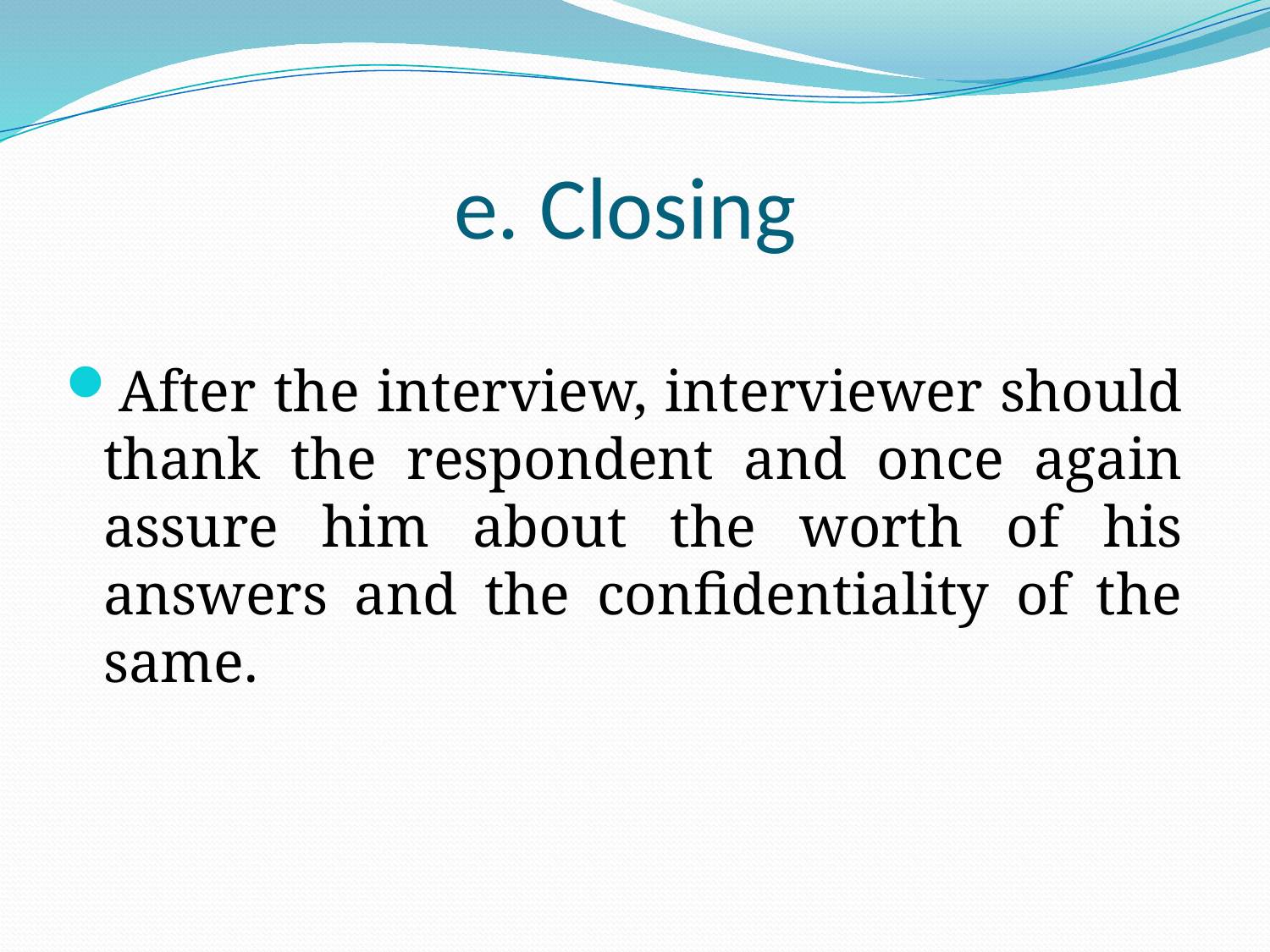

# e. Closing
After the interview, interviewer should thank the respondent and once again assure him about the worth of his answers and the confidentiality of the same.